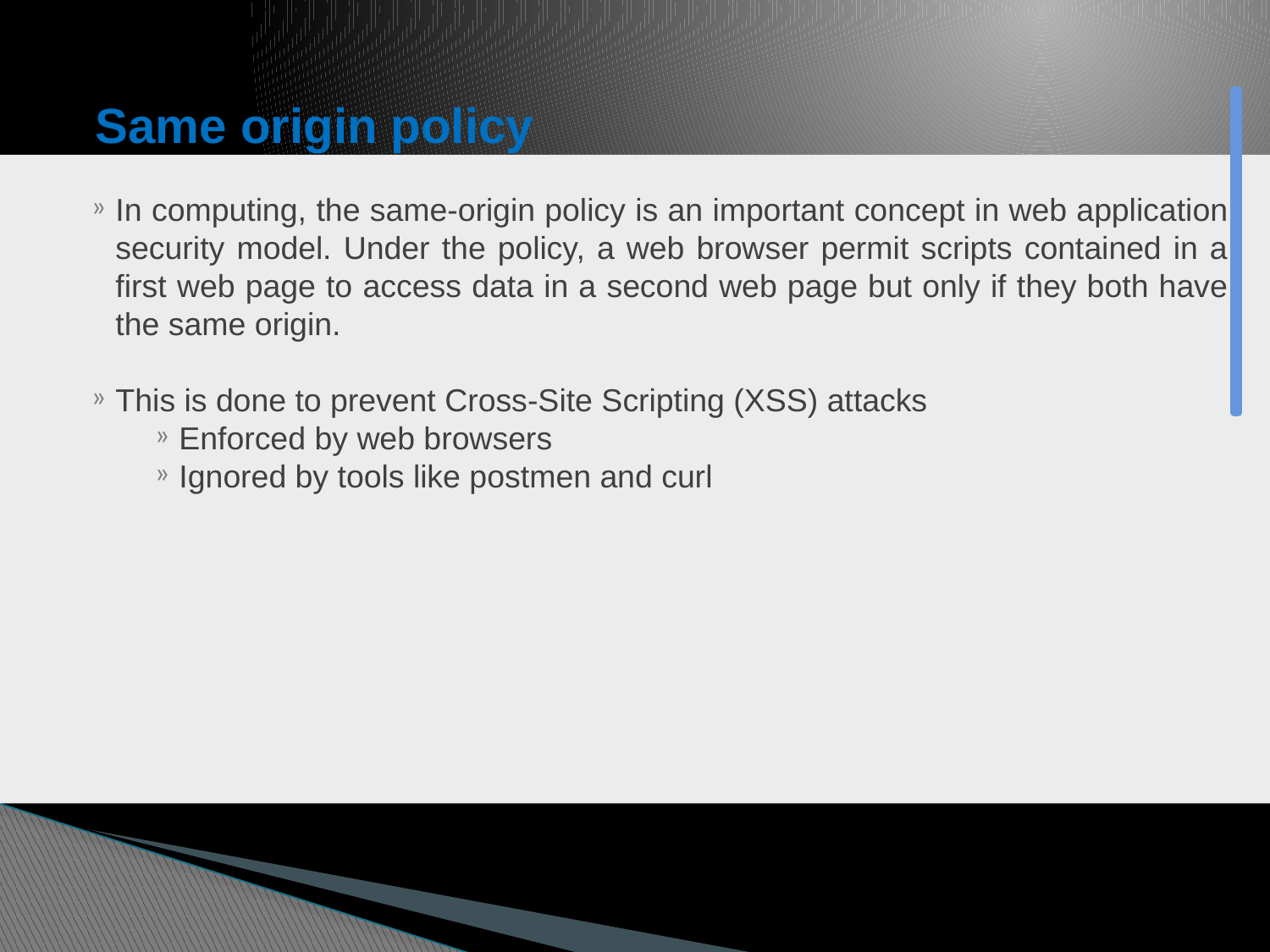

# Same origin policy

In computing, the same-origin policy is an important concept in web application security model. Under the policy, a web browser permit scripts contained in a first web page to access data in a second web page but only if they both have the same origin.

This is done to prevent Cross-Site Scripting (XSS) attacks
Enforced by web browsers
Ignored by tools like postmen and curl